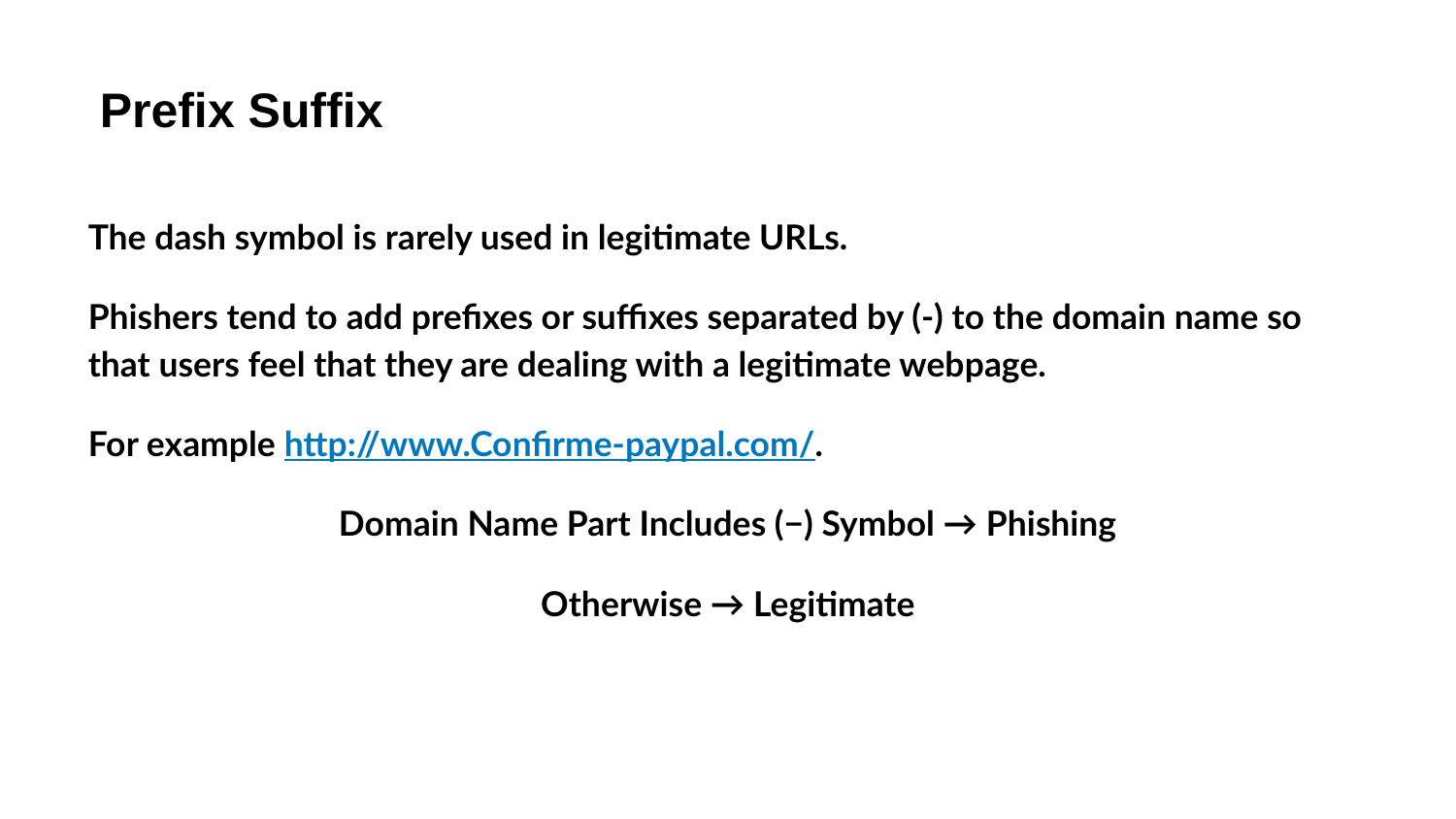

Prefix Suffix
The dash symbol is rarely used in legitimate URLs.
Phishers tend to add prefixes or suffixes separated by (-) to the domain name so that users feel that they are dealing with a legitimate webpage.
For example http://www.Confirme-paypal.com/.
Domain Name Part Includes (−) Symbol → Phishing
Otherwise → Legitimate